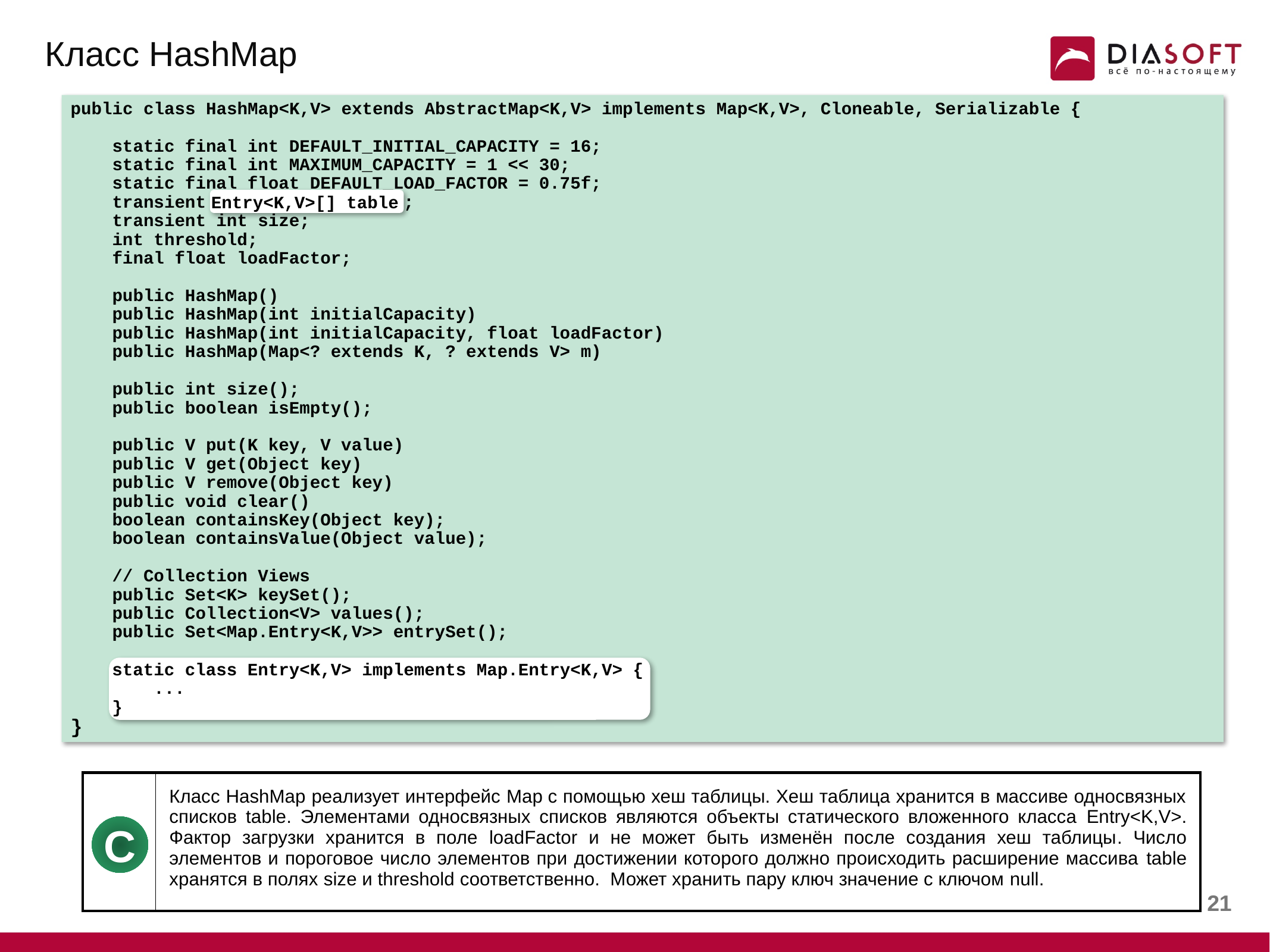

# Класс HashMap
public class HashMap<K,V> extends AbstractMap<K,V> implements Map<K,V>, Cloneable, Serializable {

    static final int DEFAULT_INITIAL_CAPACITY = 16;
    static final int MAXIMUM_CAPACITY = 1 << 30;
    static final float DEFAULT_LOAD_FACTOR = 0.75f;
    transient Entry<K,V>[] table;
    transient int size;
    int threshold;
    final float loadFactor;

    public HashMap()
    public HashMap(int initialCapacity)
    public HashMap(int initialCapacity, float loadFactor)
    public HashMap(Map<? extends K, ? extends V> m)

    public int size();
    public boolean isEmpty();

    public V put(K key, V value)
    public V get(Object key)
    public V remove(Object key)
    public void clear()
    boolean containsKey(Object key);
    boolean containsValue(Object value);

    // Collection Views
    public Set<K> keySet();
    public Collection<V> values();
    public Set<Map.Entry<K,V>> entrySet();

    static class Entry<K,V> implements Map.Entry<K,V> {
        ...
    }
}
Entry<K,V>[] table
static class Entry<K,V> implements Map.Entry<K,V> {
    ...
}
|  | Класс HashMap реализует интерфейс Map с помощью хеш таблицы. Хеш таблица хранится в массиве односвязных списков table. Элементами односвязных списков являются объекты статического вложенного класса Entry<K,V>. Фактор загрузки хранится в поле loadFactor и не может быть изменён после создания хеш таблицы. Число элементов и пороговое число элементов при достижении которого должно происходить расширение массива table хранятся в полях size и threshold соответственно. Может хранить пару ключ значение с ключом null. |
| --- | --- |
C
21